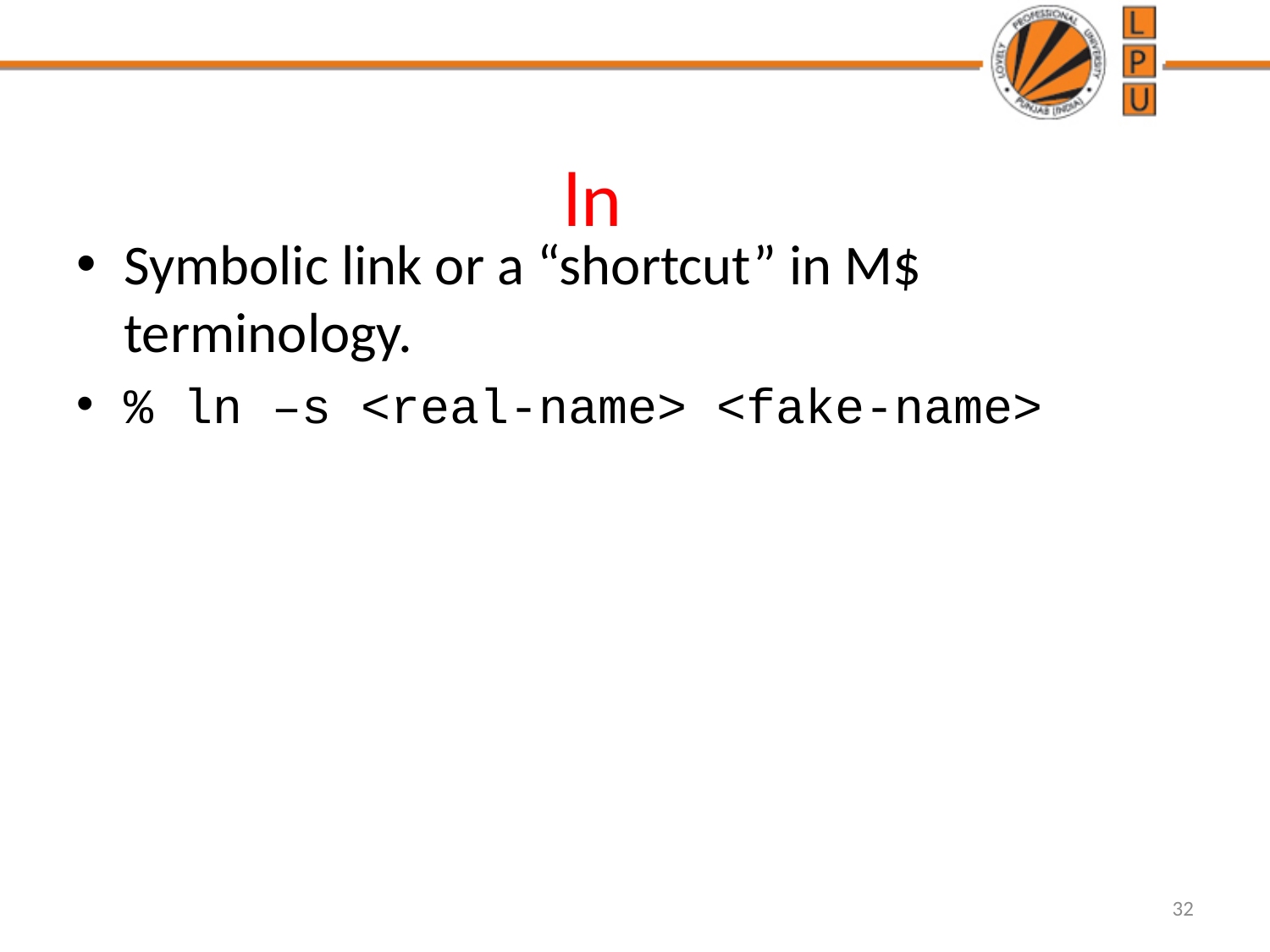

# ln
Symbolic link or a “shortcut” in M$ terminology.
% ln –s <real-name> <fake-name>

32